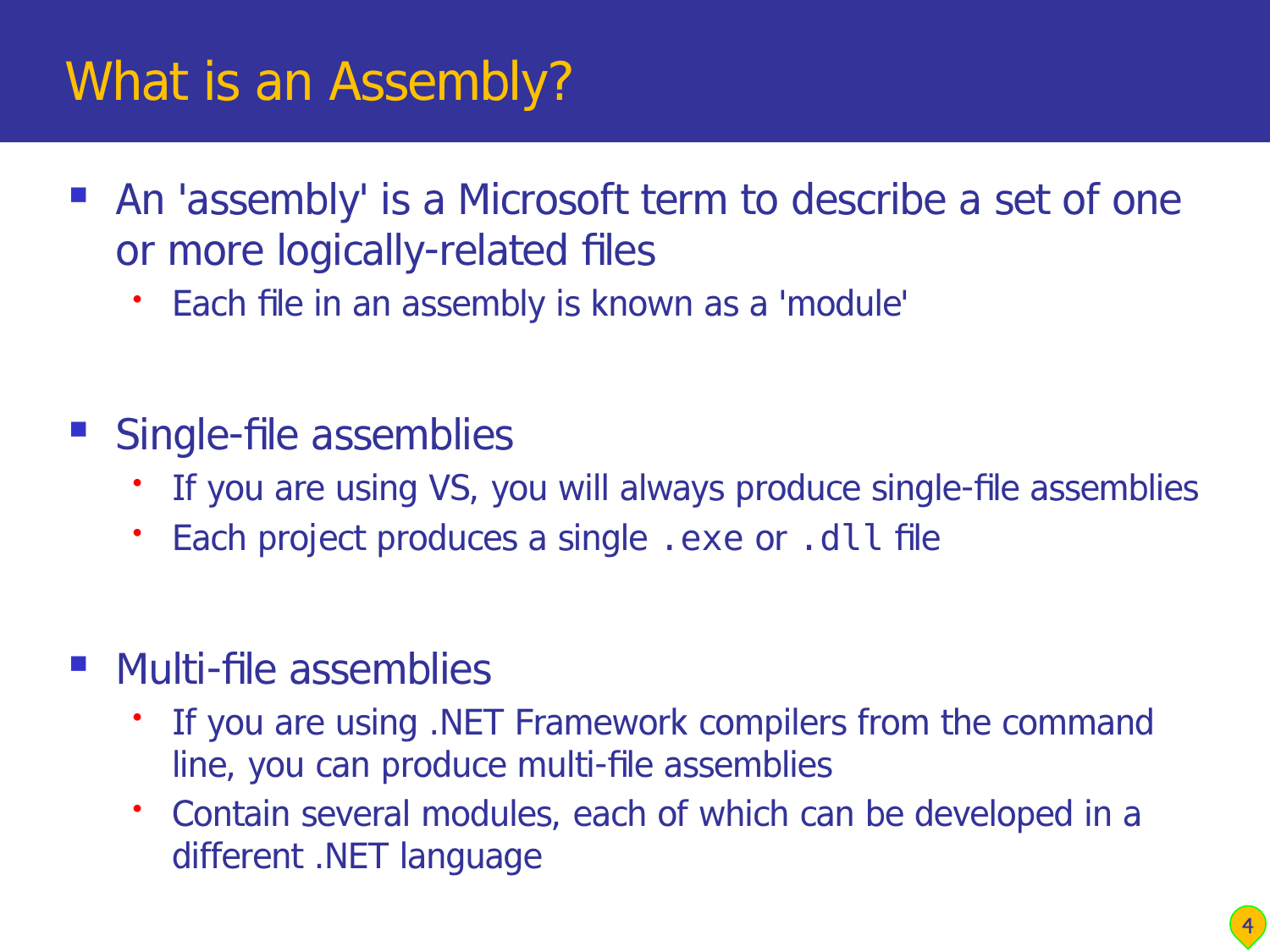

# What is an Assembly?
An 'assembly' is a Microsoft term to describe a set of one or more logically-related files
Each file in an assembly is known as a 'module'

Single-file assemblies
If you are using VS, you will always produce single-file assemblies
Each project produces a single .exe or .dll file

Multi-file assemblies
If you are using .NET Framework compilers from the command line, you can produce multi-file assemblies
Contain several modules, each of which can be developed in a different .NET language
4